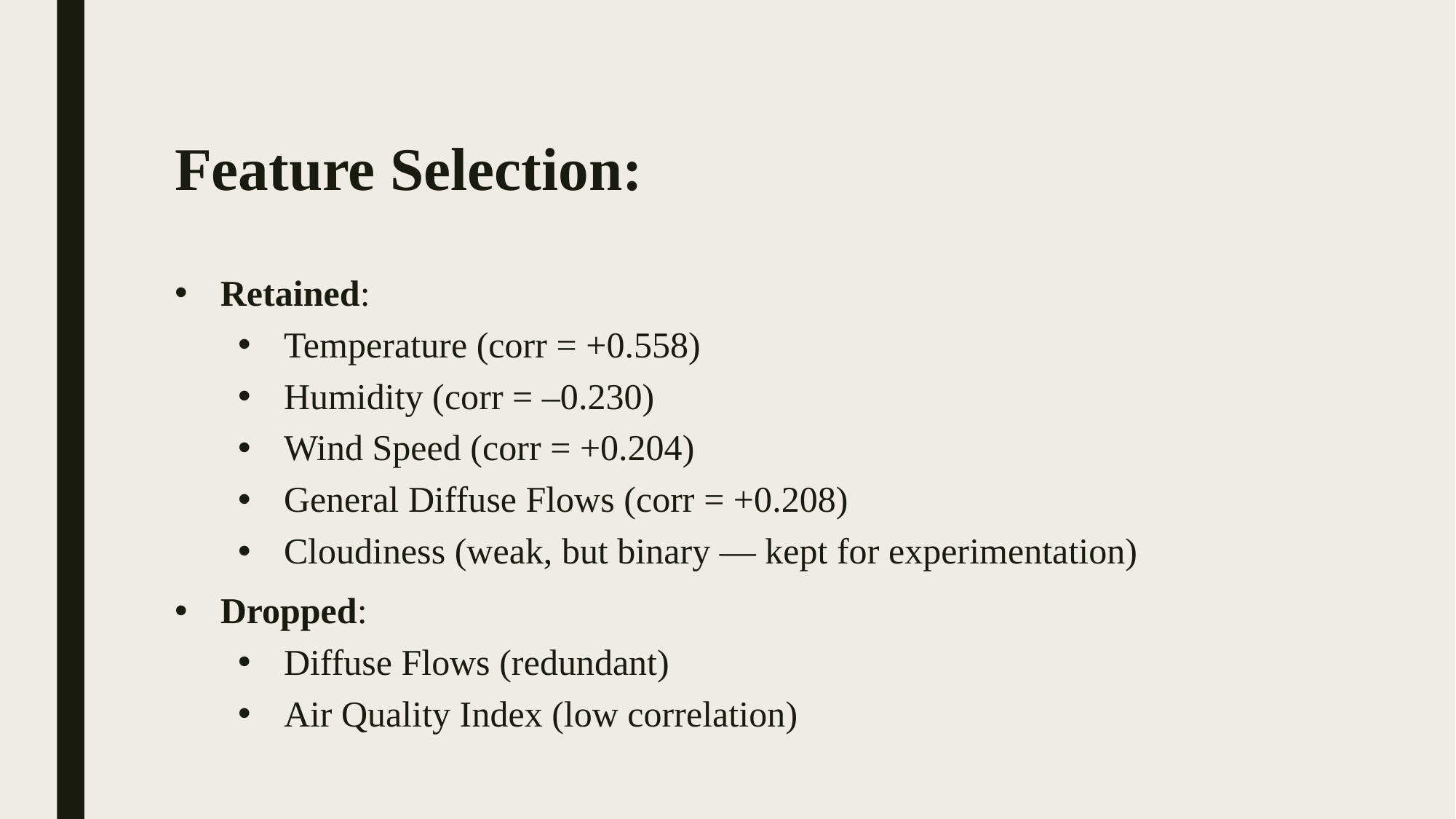

# Feature Selection:
Retained:
Temperature (corr = +0.558)
Humidity (corr = –0.230)
Wind Speed (corr = +0.204)
General Diffuse Flows (corr = +0.208)
Cloudiness (weak, but binary — kept for experimentation)
Dropped:
Diffuse Flows (redundant)
Air Quality Index (low correlation)